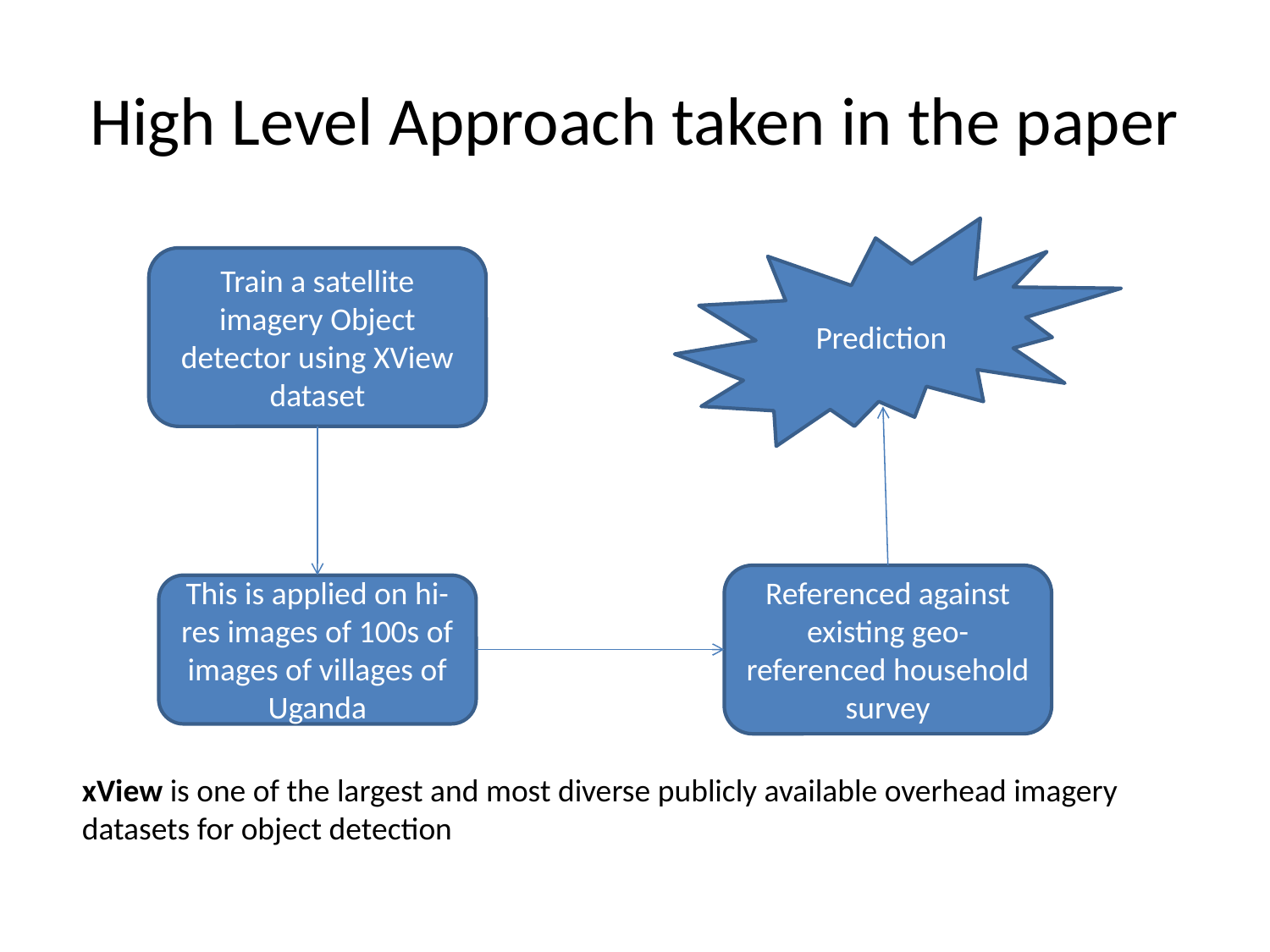

# High Level Approach taken in the paper
Prediction
Train a satellite imagery Object detector using XView dataset
Referenced against existing geo-referenced household survey
This is applied on hi-res images of 100s of images of villages of Uganda
xView is one of the largest and most diverse publicly available overhead imagery datasets for object detection